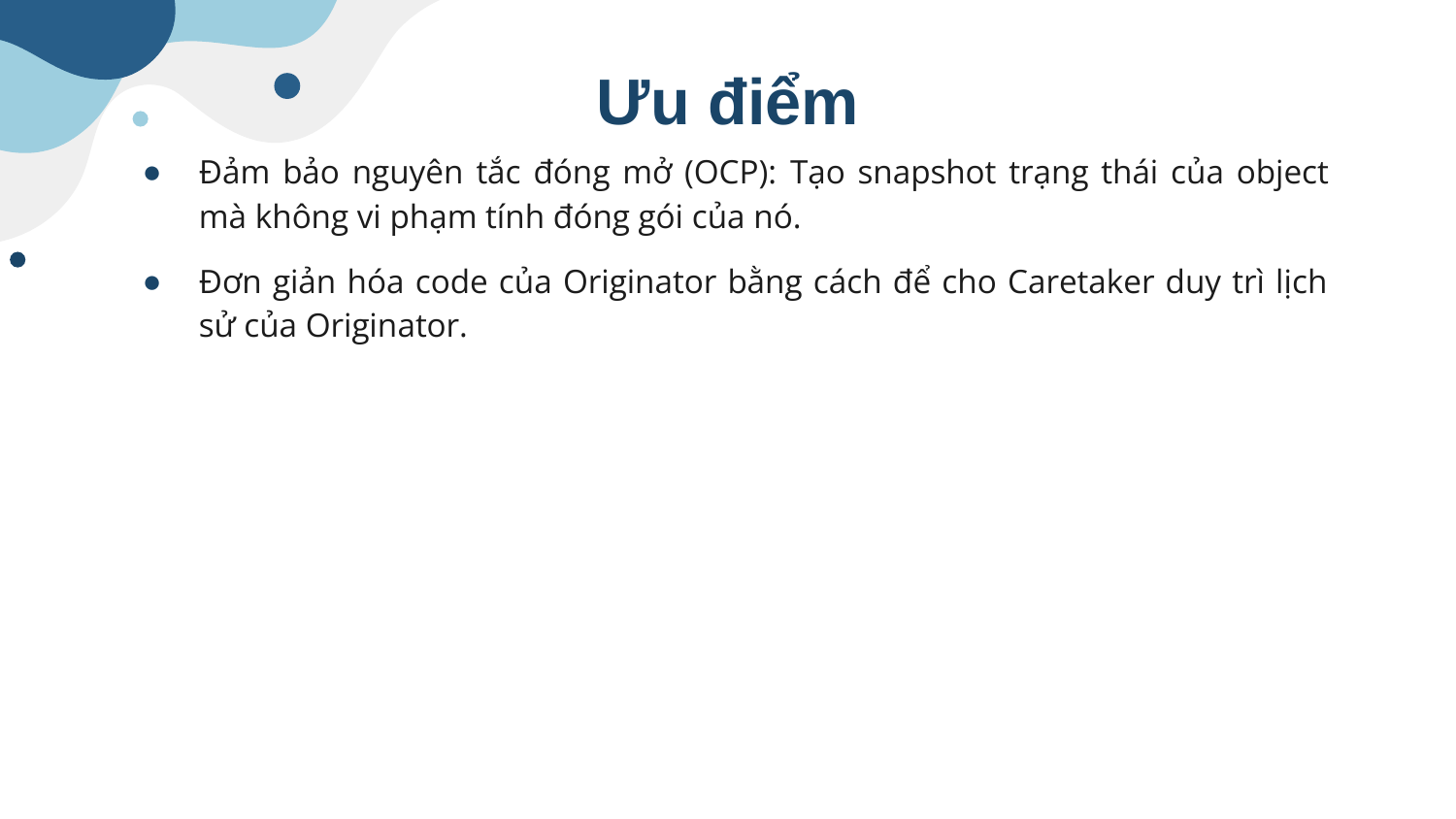

# Ưu điểm
Đảm bảo nguyên tắc đóng mở (OCP): Tạo snapshot trạng thái của object mà không vi phạm tính đóng gói của nó.
Đơn giản hóa code của Originator bằng cách để cho Caretaker duy trì lịch sử của Originator.